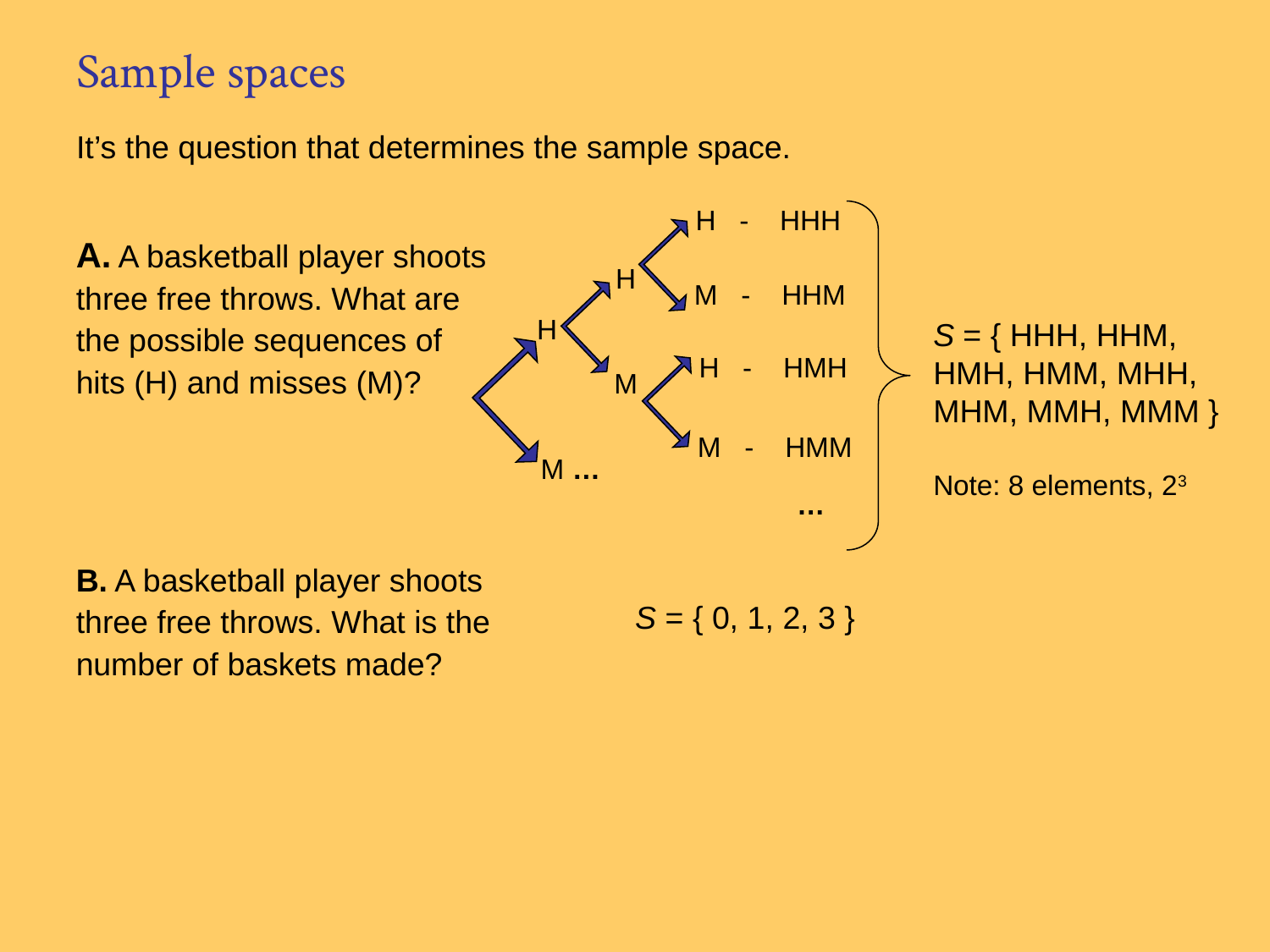

# Sample spaces It’s the question that determines the sample space.
H   -    HHH

H
M   -    HHM

H
H   -    HMH

M

M   -    HMM
M …
…

S = { HHH, HHM, HMH, HMM, MHH, MHM, MMH, MMM }

Note: 8 elements, 23
A. A basketball player shoots three free throws. What are the possible sequences of hits (H) and misses (M)?
B. A basketball player shoots three free throws. What is the number of baskets made?
 S = { 0, 1, 2, 3 }